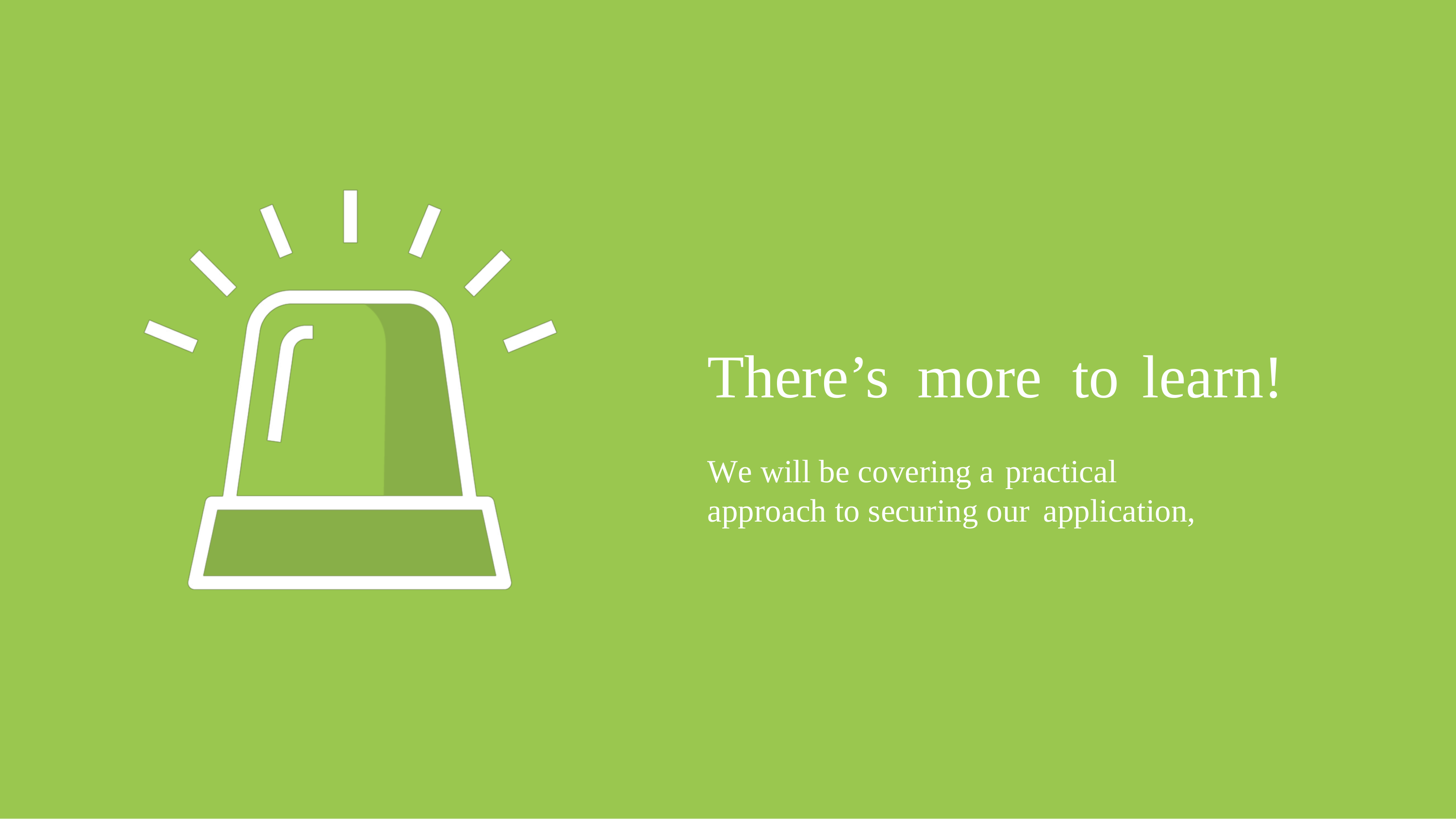

There’s
more
to
learn!
We will be covering a practical
approach to securing our application,